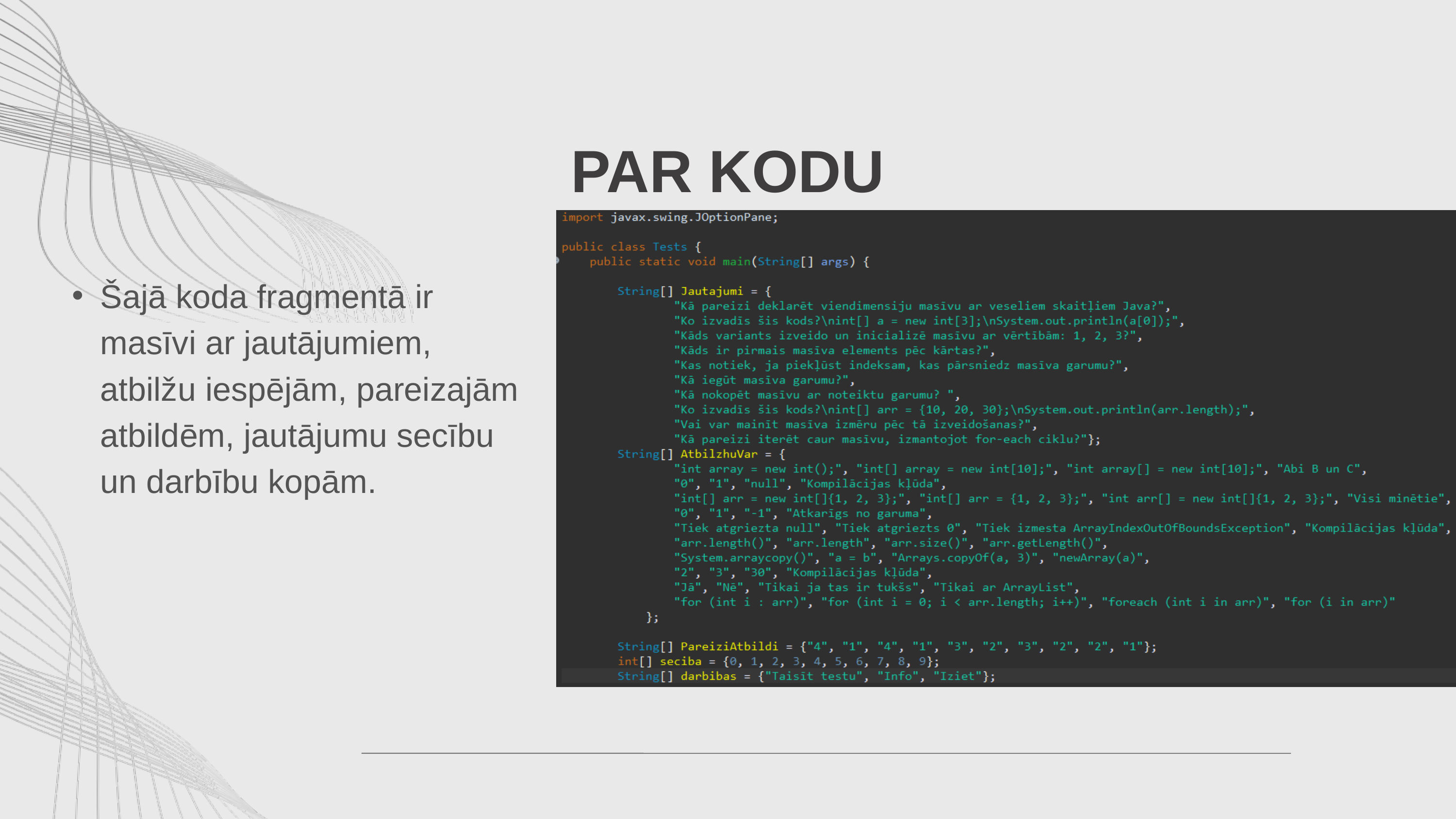

PAR KODU

Šajā koda fragmentā ir masīvi ar jautājumiem, atbilžu iespējām, pareizajām atbildēm, jautājumu secību un darbību kopām.